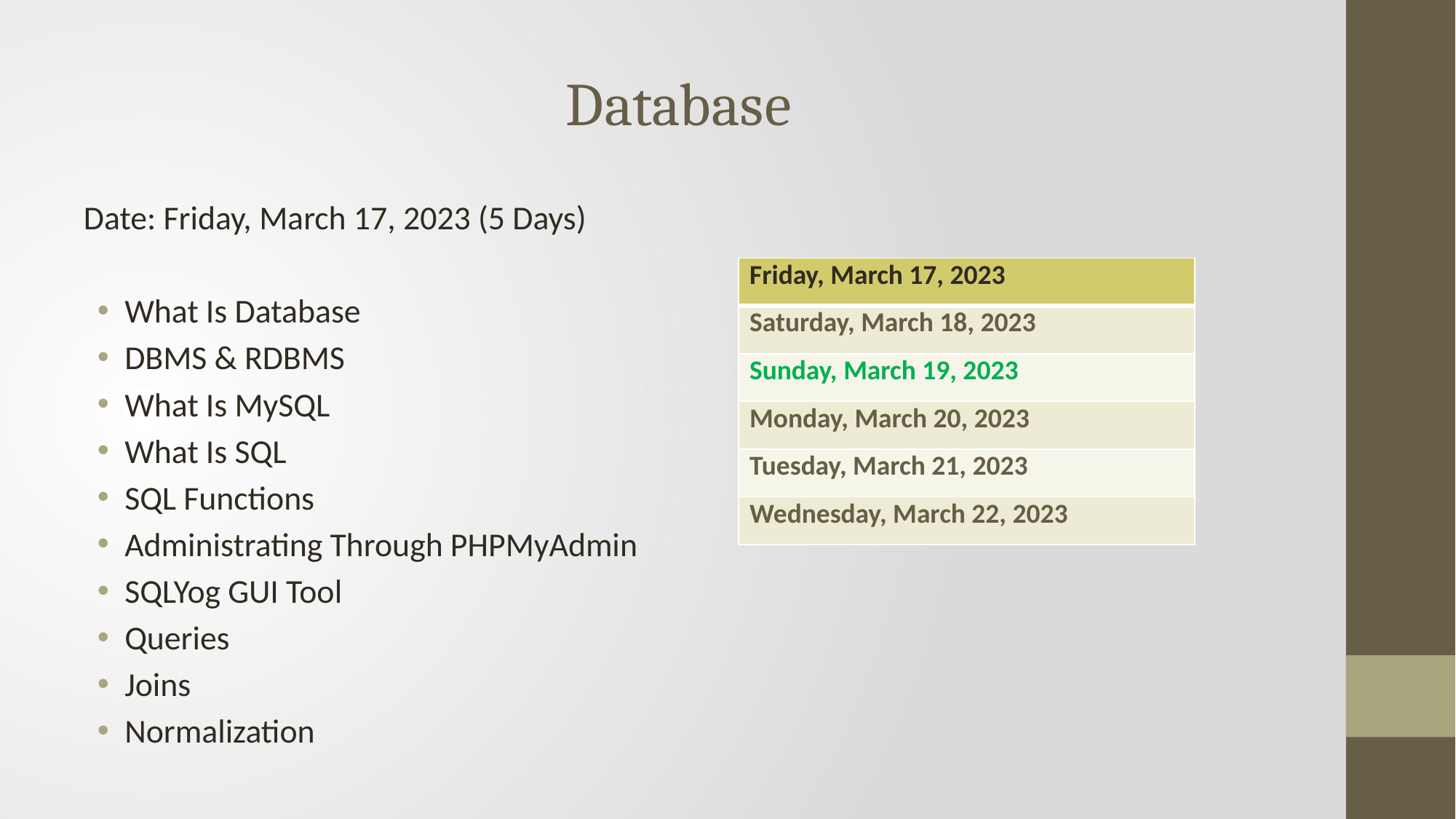

# Database
Date: Friday, March 17, 2023 (5 Days)

What Is Database
DBMS & RDBMS
What Is MySQL
What Is SQL
SQL Functions
Administrating Through PHPMyAdmin
SQLYog GUI Tool
Queries
Joins
Normalization
| Friday, March 17, 2023 |
| --- |
| Saturday, March 18, 2023 |
| Sunday, March 19, 2023 |
| Monday, March 20, 2023 |
| Tuesday, March 21, 2023 |
| Wednesday, March 22, 2023 |